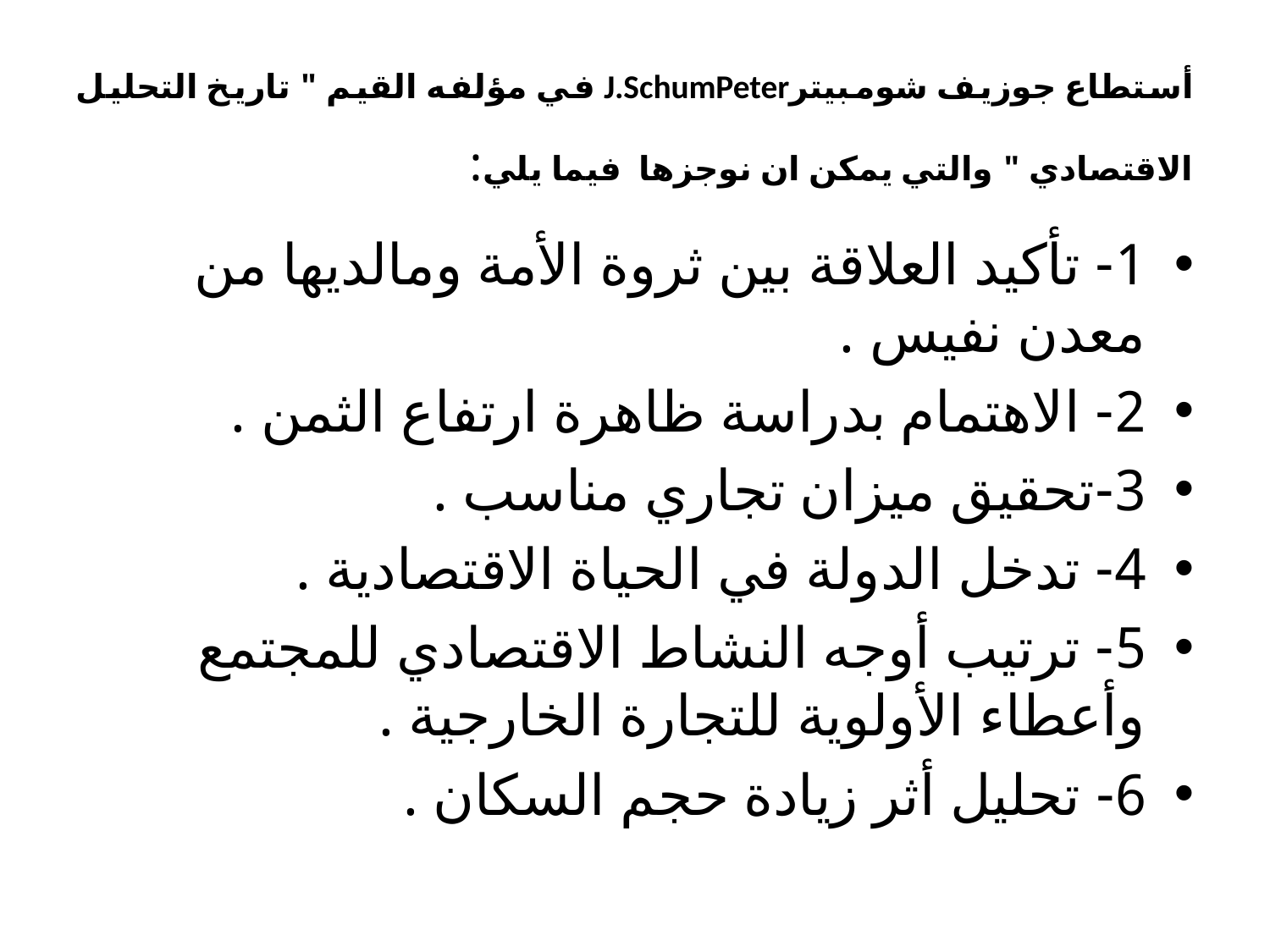

# أستطاع جوزيف شومبيترJ.SchumPeter في مؤلفه القيم " تاريخ التحليل الاقتصادي " والتي يمكن ان نوجزها  فيما يلي:
1- تأكيد العلاقة بين ثروة الأمة ومالديها من معدن نفيس .
2- الاهتمام بدراسة ظاهرة ارتفاع الثمن .
3-تحقيق ميزان تجاري مناسب .
4- تدخل الدولة في الحياة الاقتصادية .
5- ترتيب أوجه النشاط الاقتصادي للمجتمع وأعطاء الأولوية للتجارة الخارجية .
6- تحليل أثر زيادة حجم السكان .